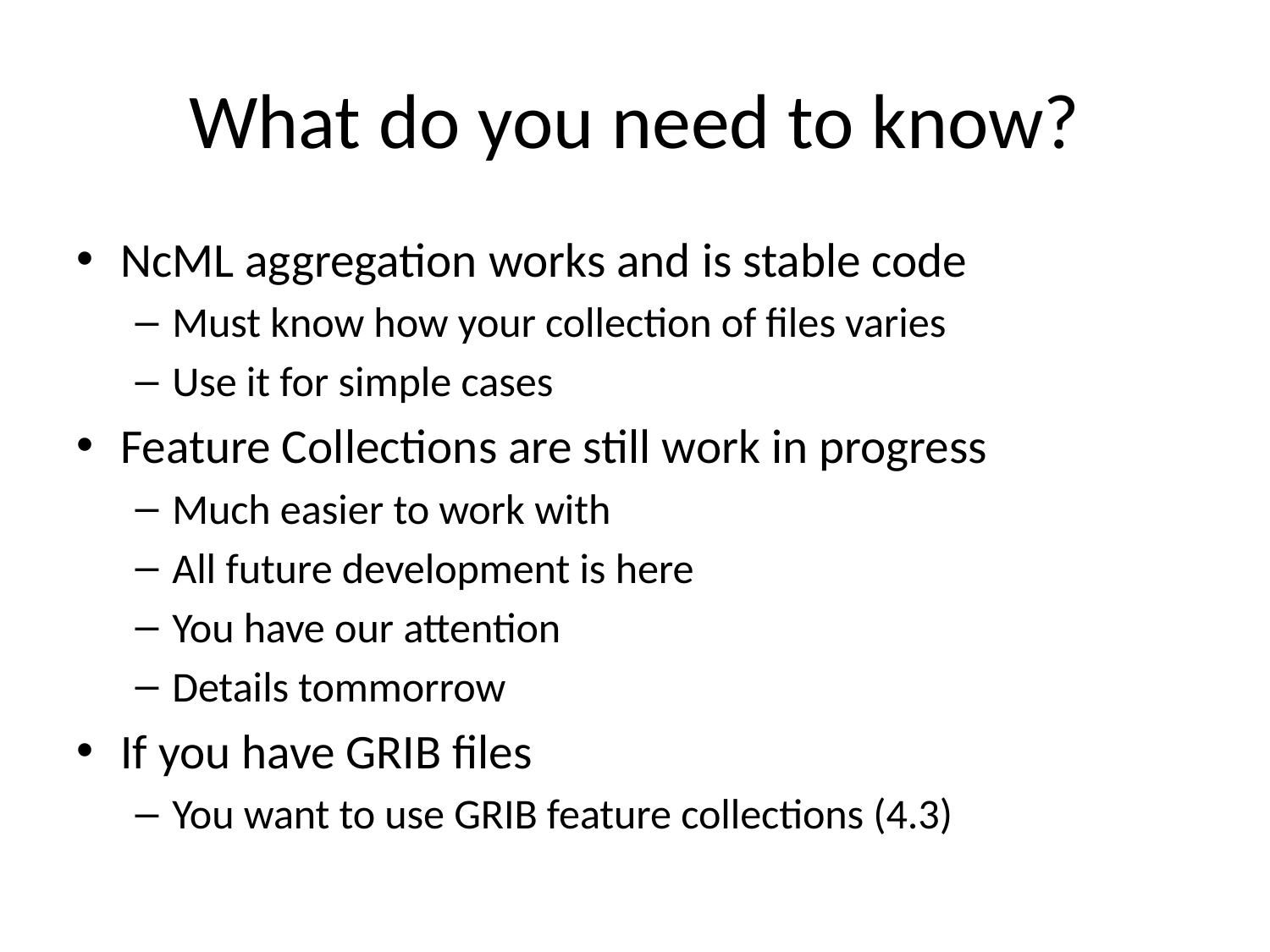

# What do you need to know?
NcML aggregation works and is stable code
Must know how your collection of files varies
Use it for simple cases
Feature Collections are still work in progress
Much easier to work with
All future development is here
You have our attention
Details tommorrow
If you have GRIB files
You want to use GRIB feature collections (4.3)